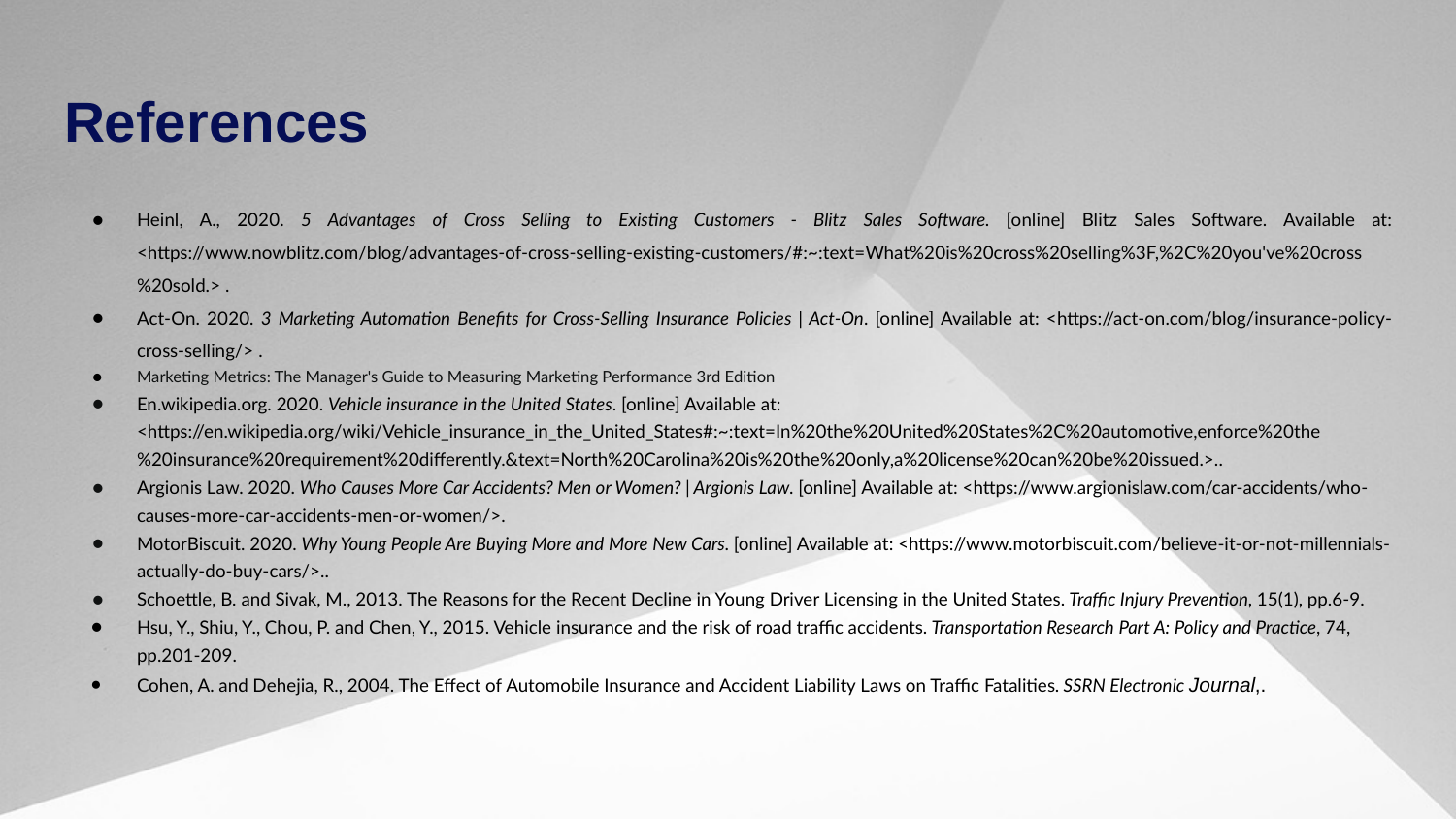

# References
Heinl, A., 2020. 5 Advantages of Cross Selling to Existing Customers - Blitz Sales Software. [online] Blitz Sales Software. Available at: <https://www.nowblitz.com/blog/advantages-of-cross-selling-existing-customers/#:~:text=What%20is%20cross%20selling%3F,%2C%20you've%20cross%20sold.> .
Act-On. 2020. 3 Marketing Automation Benefits for Cross-Selling Insurance Policies | Act-On. [online] Available at: <https://act-on.com/blog/insurance-policy-cross-selling/> .
Marketing Metrics: The Manager's Guide to Measuring Marketing Performance 3rd Edition
En.wikipedia.org. 2020. Vehicle insurance in the United States. [online] Available at: <https://en.wikipedia.org/wiki/Vehicle_insurance_in_the_United_States#:~:text=In%20the%20United%20States%2C%20automotive,enforce%20the%20insurance%20requirement%20differently.&text=North%20Carolina%20is%20the%20only,a%20license%20can%20be%20issued.>..
Argionis Law. 2020. Who Causes More Car Accidents? Men or Women? | Argionis Law. [online] Available at: <https://www.argionislaw.com/car-accidents/who-causes-more-car-accidents-men-or-women/>.
MotorBiscuit. 2020. Why Young People Are Buying More and More New Cars. [online] Available at: <https://www.motorbiscuit.com/believe-it-or-not-millennials-actually-do-buy-cars/>..
Schoettle, B. and Sivak, M., 2013. The Reasons for the Recent Decline in Young Driver Licensing in the United States. Traffic Injury Prevention, 15(1), pp.6-9.
Hsu, Y., Shiu, Y., Chou, P. and Chen, Y., 2015. Vehicle insurance and the risk of road traffic accidents. Transportation Research Part A: Policy and Practice, 74, pp.201-209.
Cohen, A. and Dehejia, R., 2004. The Effect of Automobile Insurance and Accident Liability Laws on Traffic Fatalities. SSRN Electronic Journal,.